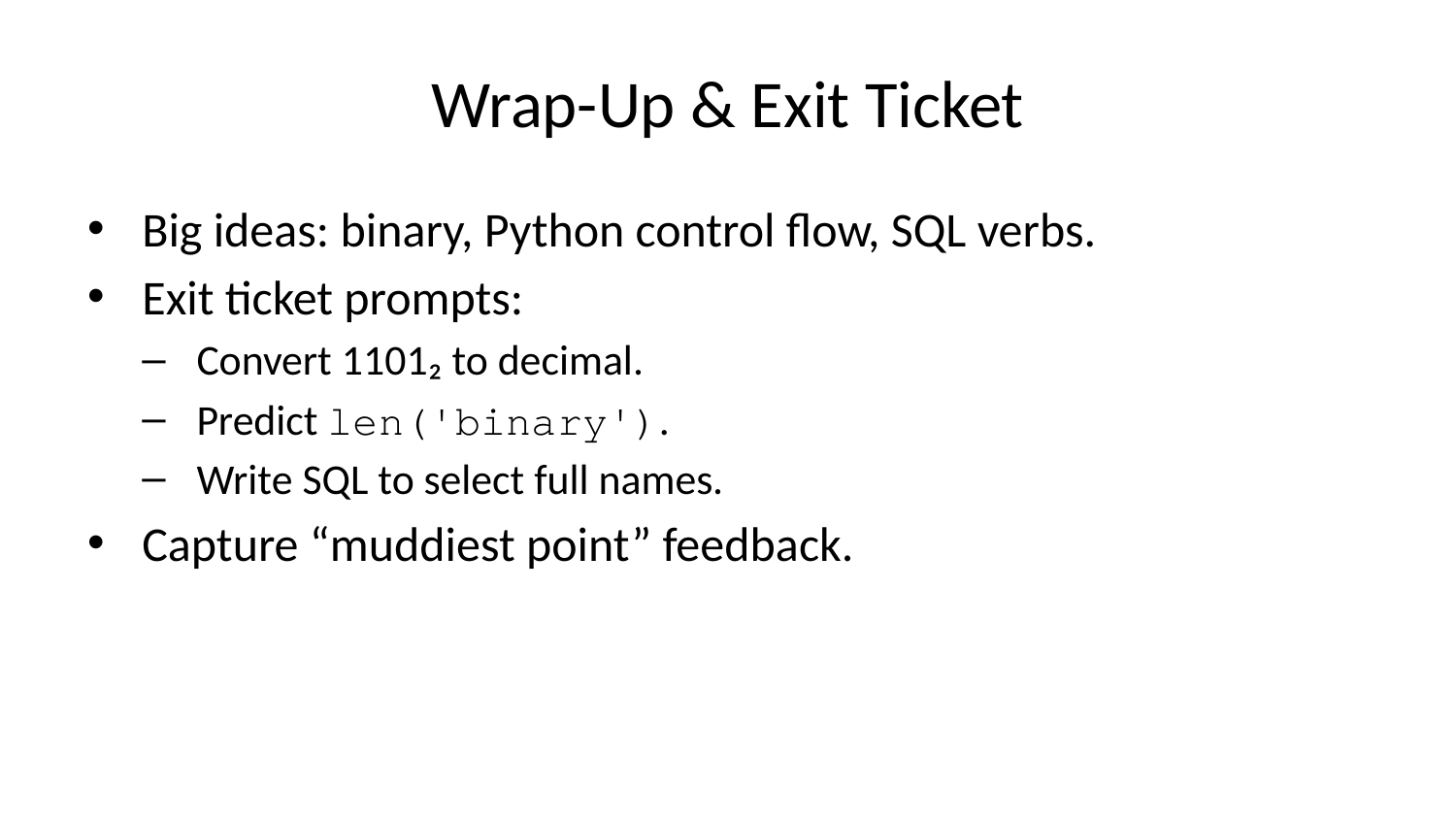

# Wrap-Up & Exit Ticket
Big ideas: binary, Python control flow, SQL verbs.
Exit ticket prompts:
Convert 1101₂ to decimal.
Predict len('binary').
Write SQL to select full names.
Capture “muddiest point” feedback.